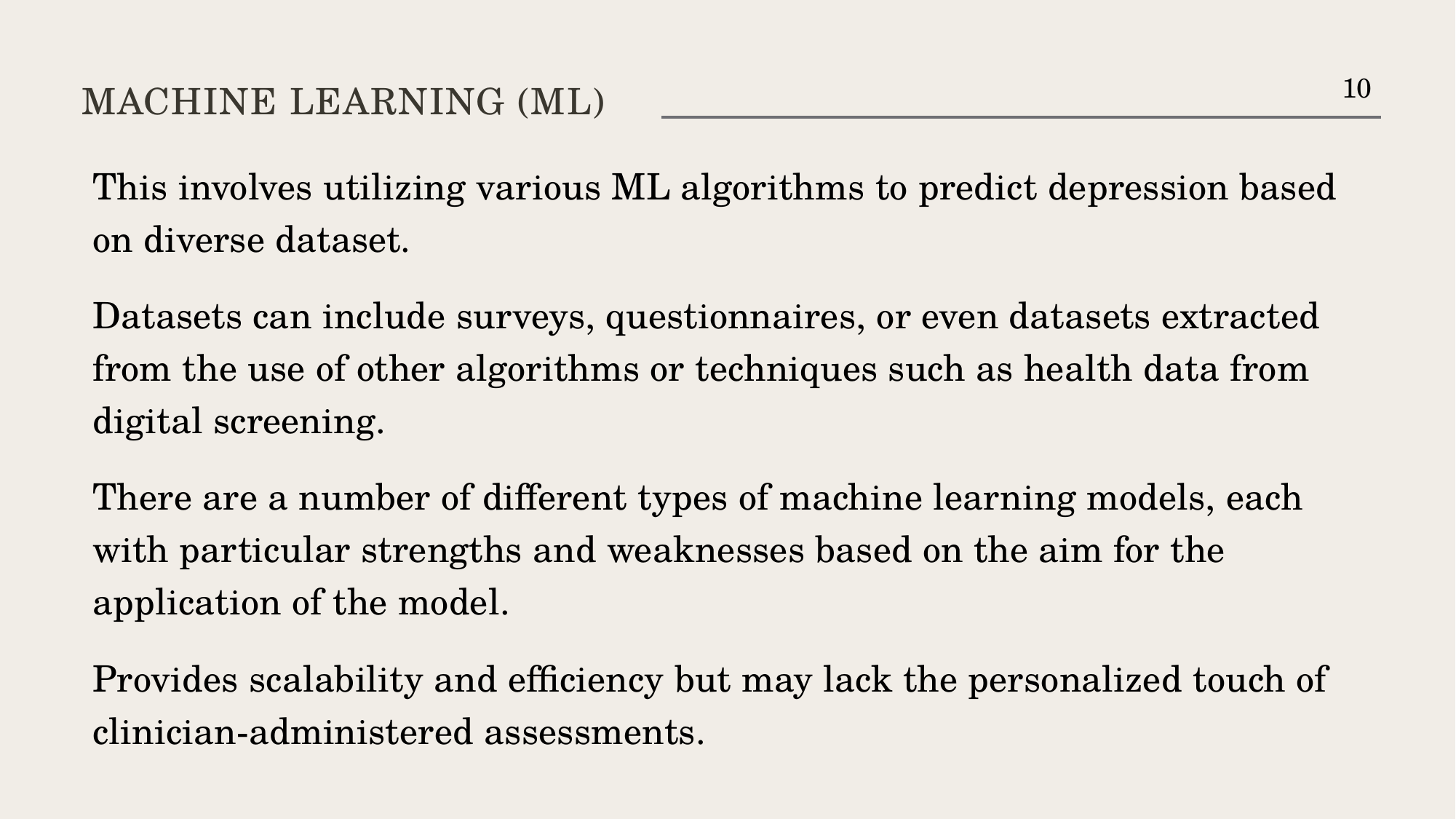

# Machine Learning (ML)
10
This involves utilizing various ML algorithms to predict depression based on diverse dataset.
Datasets can include surveys, questionnaires, or even datasets extracted from the use of other algorithms or techniques such as health data from digital screening.
There are a number of different types of machine learning models, each with particular strengths and weaknesses based on the aim for the application of the model.
Provides scalability and efficiency but may lack the personalized touch of clinician-administered assessments.